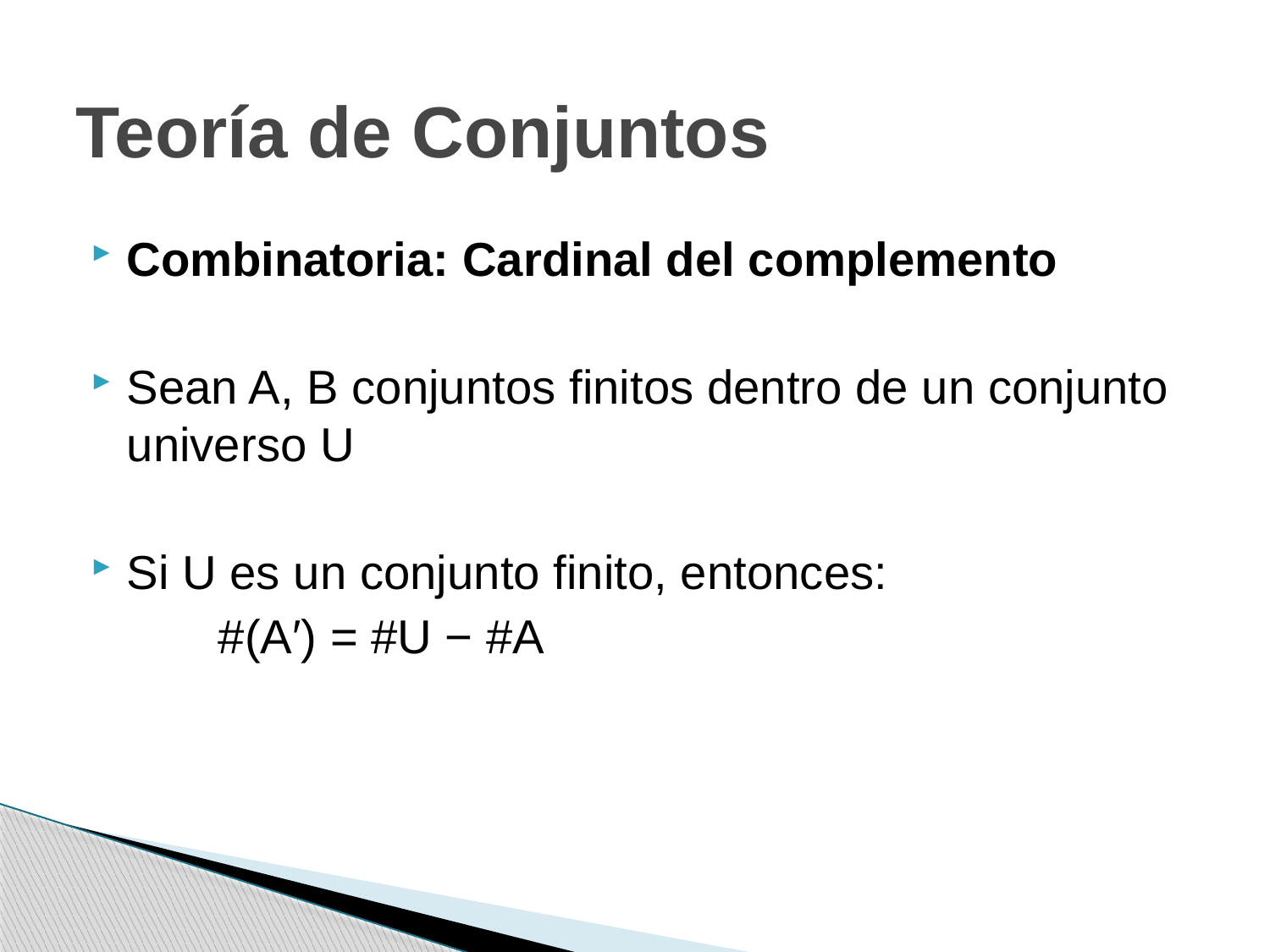

# Teoría de Conjuntos
Combinatoria: Cardinal del complemento

Sean A, B conjuntos finitos dentro de un conjunto universo U

Si U es un conjunto finito, entonces:
	#(A′) = #U − #A